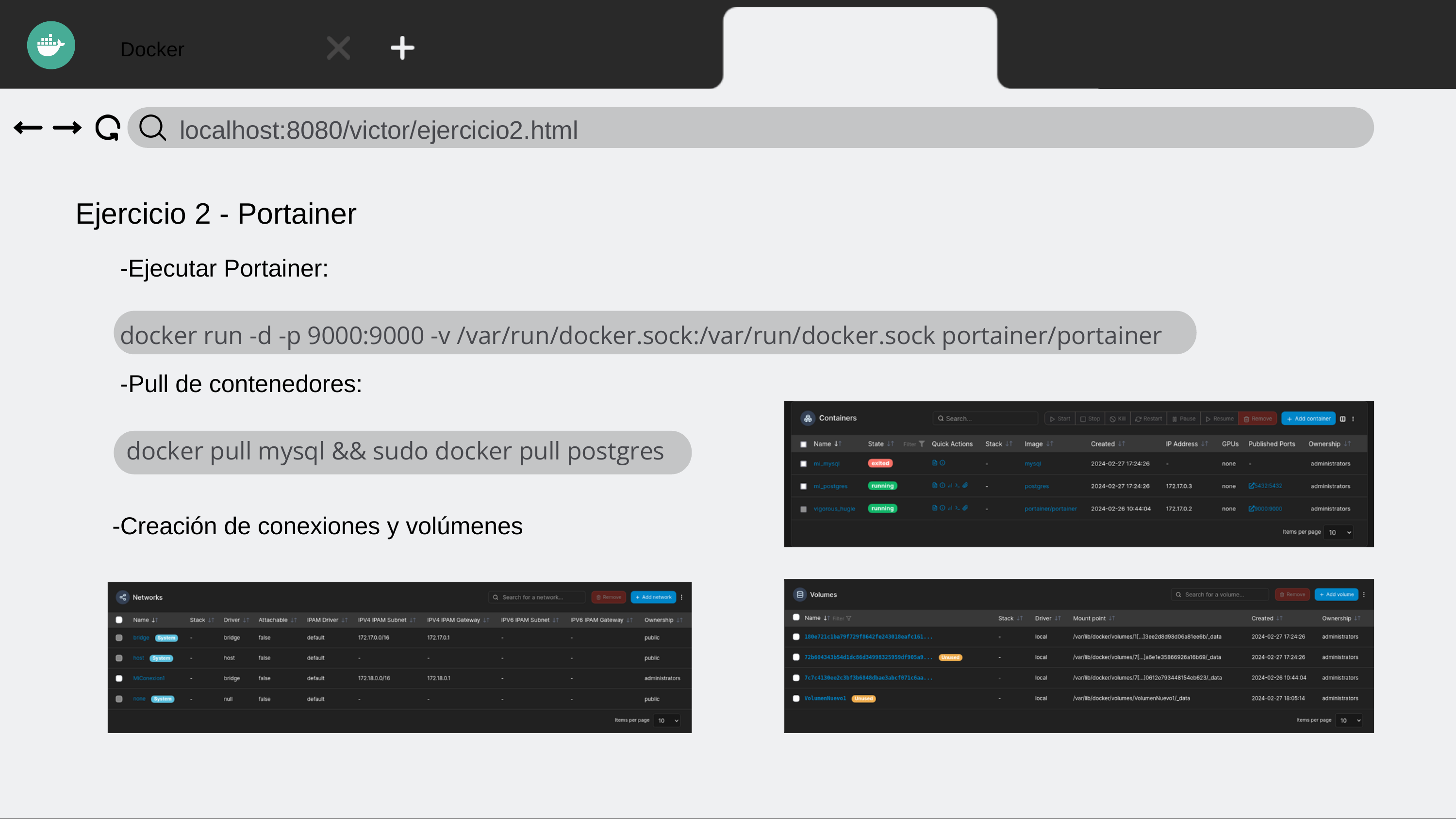

Docker

localhost:8080/victor/ejercicio2.html

Ejercicio 2 - Portainer
-Ejecutar Portainer:

docker run -d -p 9000:9000 -v /var/run/docker.sock:/var/run/docker.sock portainer/portainer

-Pull de contenedores:

 docker pull mysql && sudo docker pull postgres

-Creación de conexiones y volúmenes